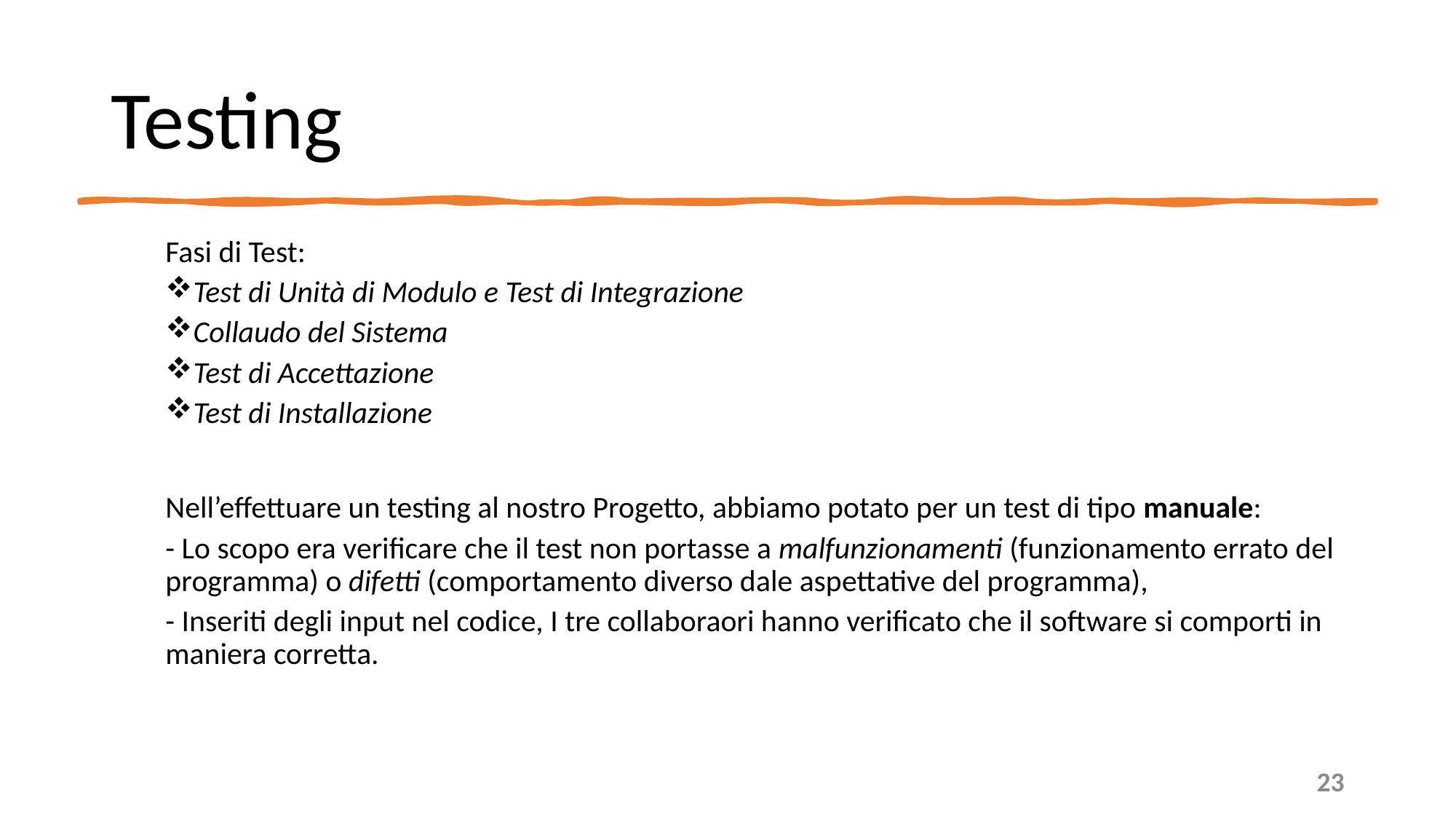

# Testing

Fasi di Test:
Test di Unità di Modulo e Test di Integrazione
Collaudo del Sistema
Test di Accettazione
Test di Installazione

Nell’effettuare un testing al nostro Progetto, abbiamo potato per un test di tipo manuale:
- Lo scopo era verificare che il test non portasse a malfunzionamenti (funzionamento errato del programma) o difetti (comportamento diverso dale aspettative del programma),
- Inseriti degli input nel codice, I tre collaboraori hanno verificato che il software si comporti in maniera corretta.
23